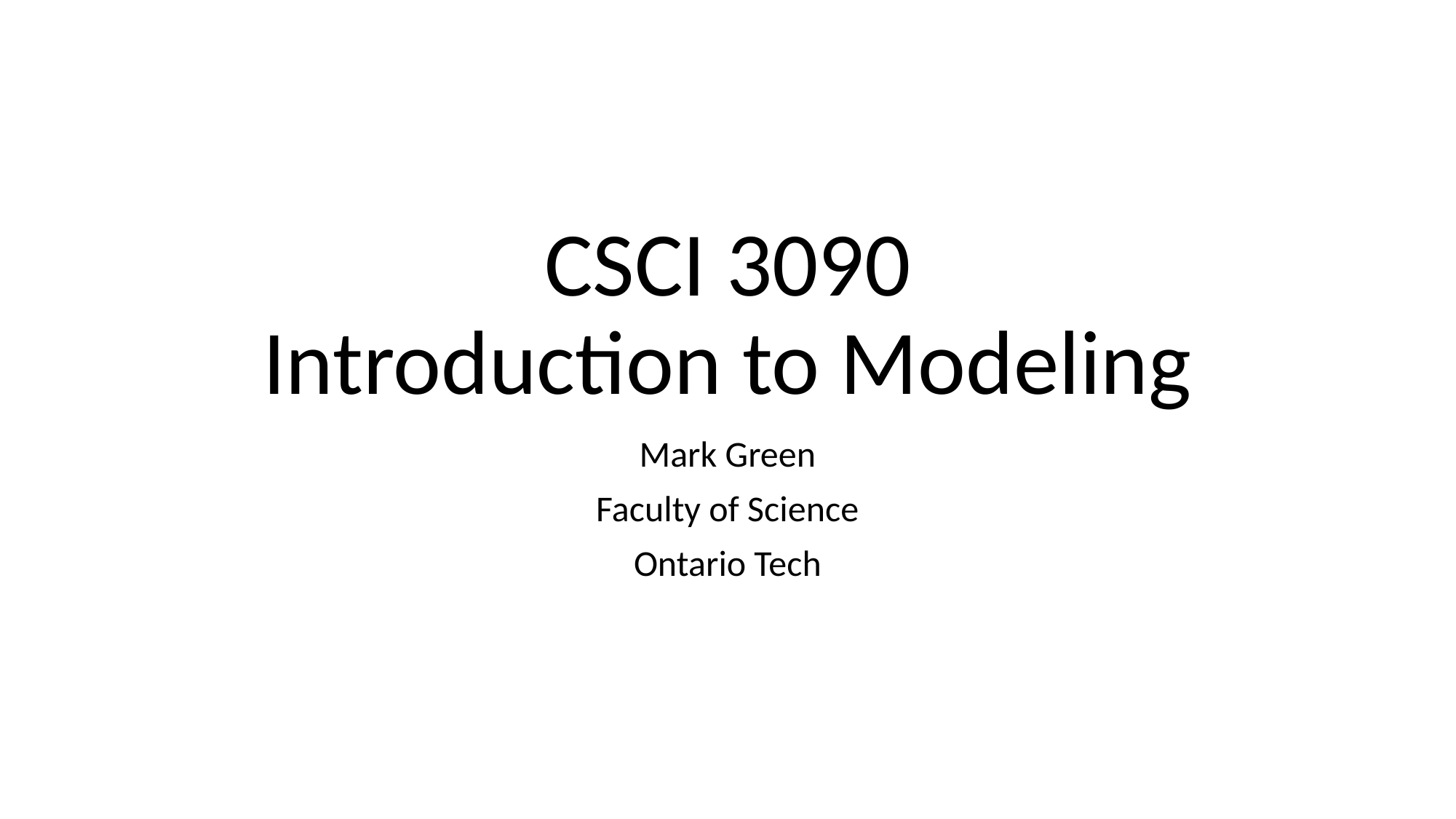

# CSCI 3090 Introduction to Modeling
Mark Green
Faculty of Science
Ontario Tech